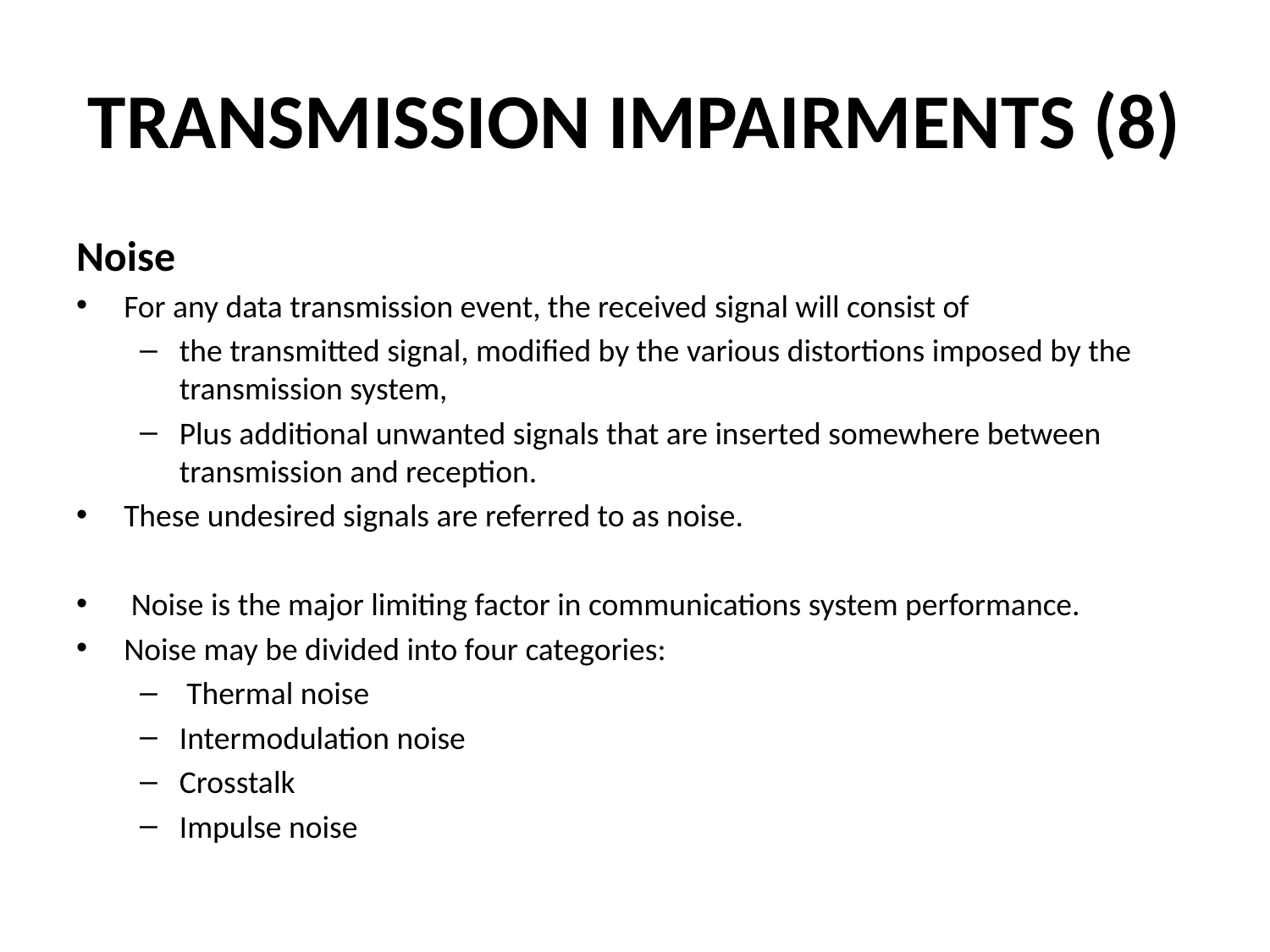

# TRANSMISSION IMPAIRMENTS (8)
Noise
For any data transmission event, the received signal will consist of
the transmitted signal, modified by the various distortions imposed by the transmission system,
Plus additional unwanted signals that are inserted somewhere between transmission and reception.
These undesired signals are referred to as noise.

 Noise is the major limiting factor in communications system performance.
Noise may be divided into four categories:
 Thermal noise
Intermodulation noise
Crosstalk
Impulse noise